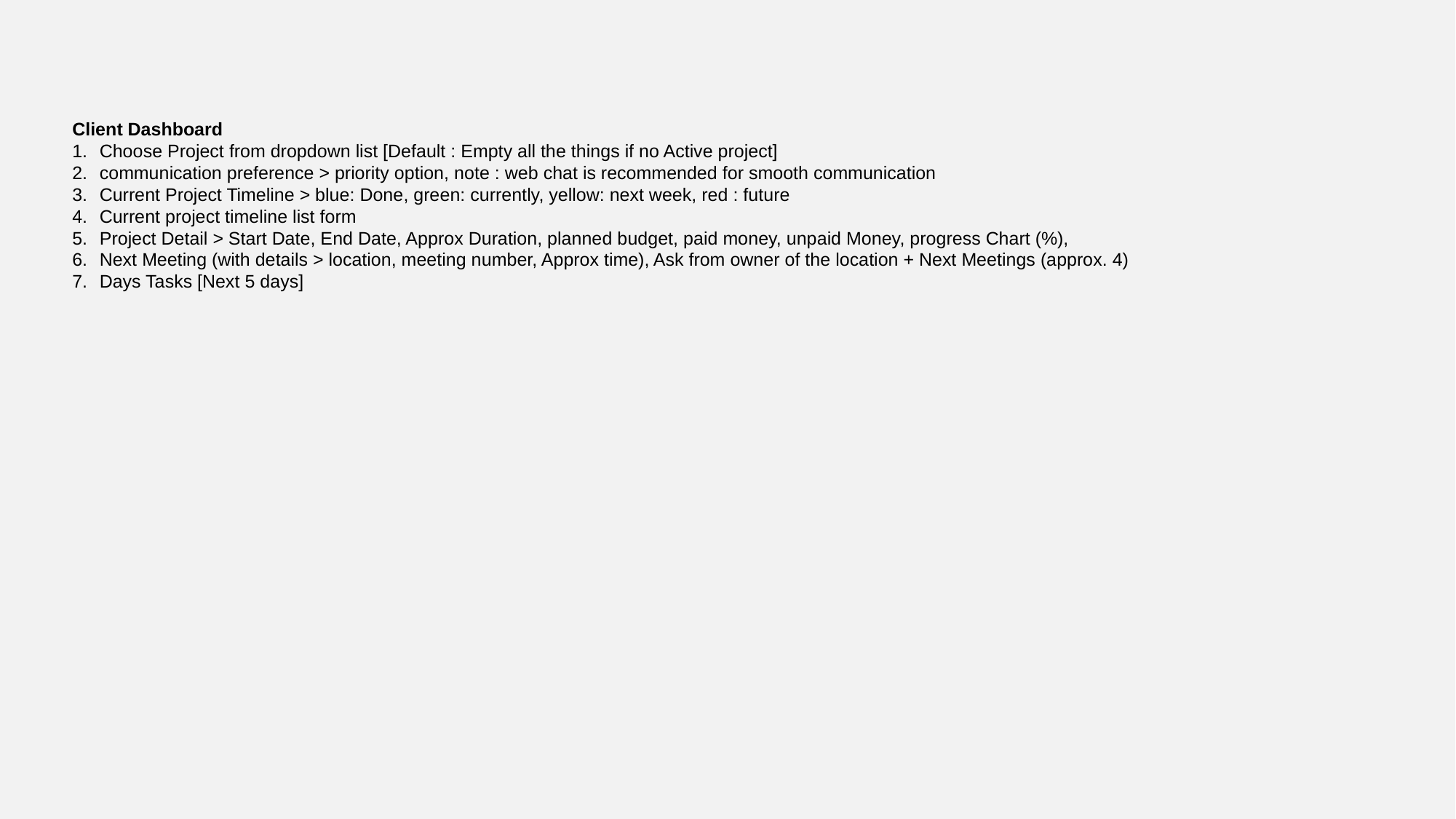

Client Dashboard
Choose Project from dropdown list [Default : Empty all the things if no Active project]
communication preference > priority option, note : web chat is recommended for smooth communication
Current Project Timeline > blue: Done, green: currently, yellow: next week, red : future
Current project timeline list form
Project Detail > Start Date, End Date, Approx Duration, planned budget, paid money, unpaid Money, progress Chart (%),
Next Meeting (with details > location, meeting number, Approx time), Ask from owner of the location + Next Meetings (approx. 4)
Days Tasks [Next 5 days]